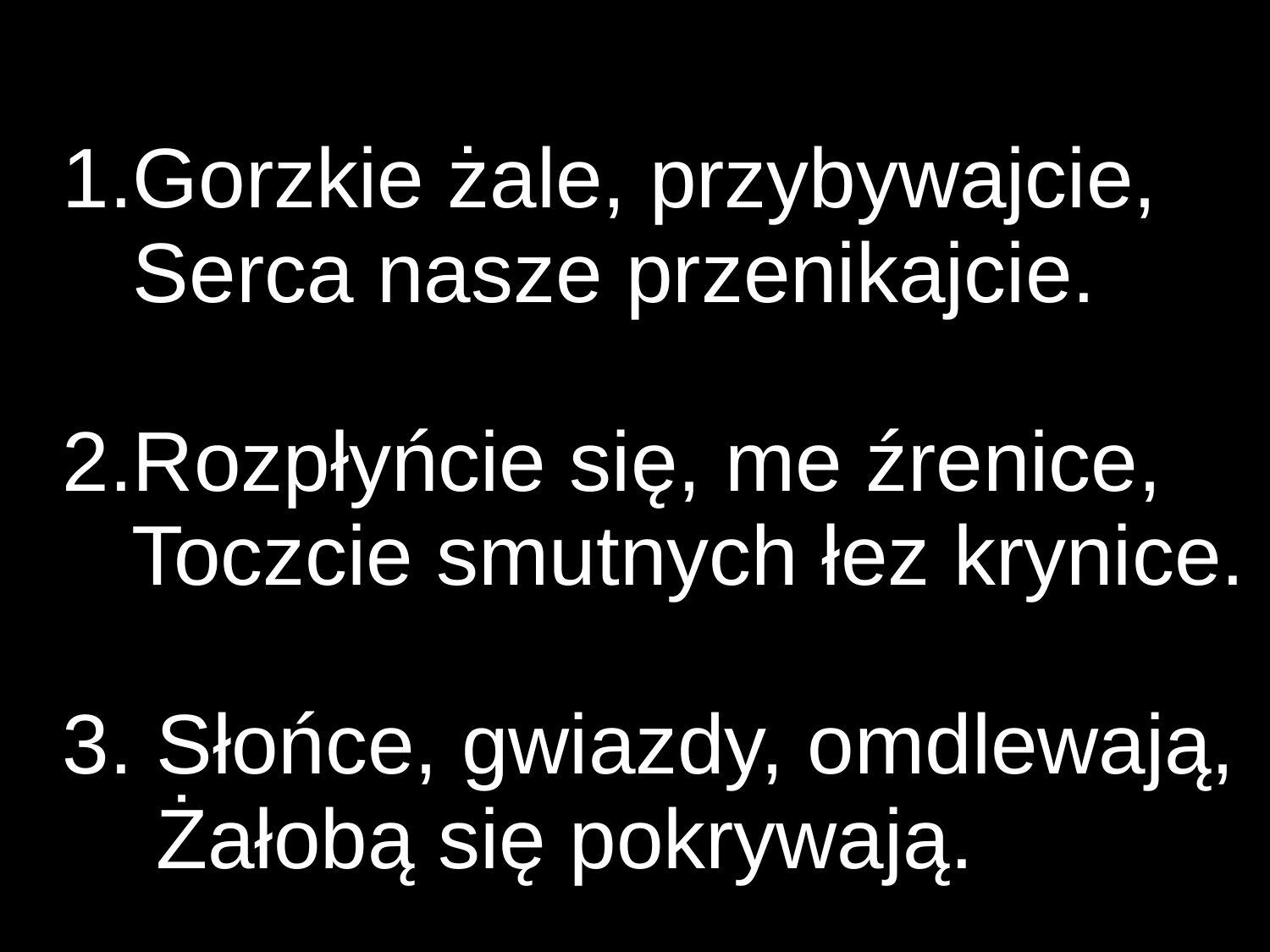

1.Gorzkie żale, przybywajcie,
   Serca nasze przenikajcie.
2.Rozpłyńcie się, me źrenice,
   Toczcie smutnych łez krynice.
3. Słońce, gwiazdy, omdlewają,
    Żałobą się pokrywają.